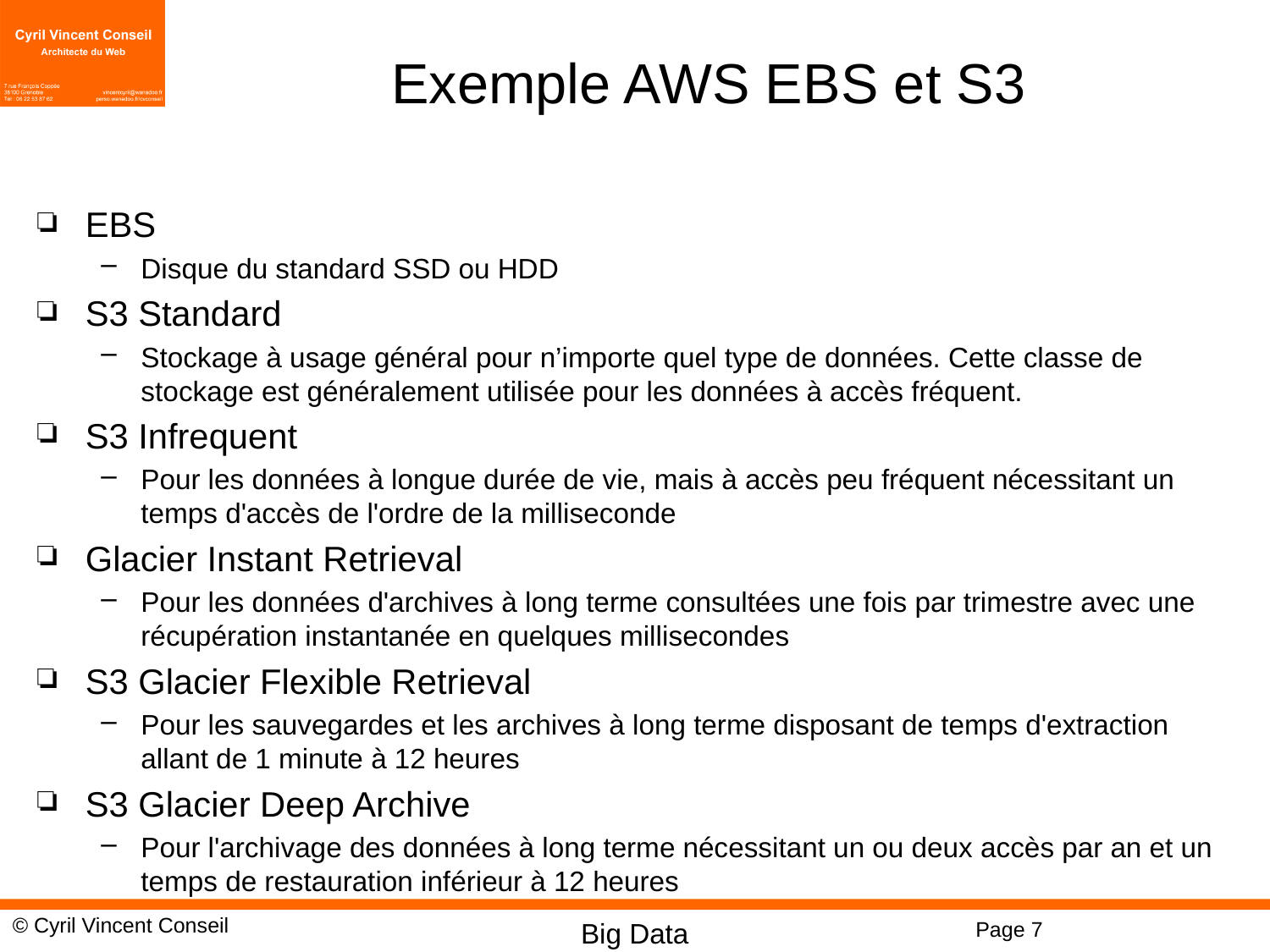

# Exemple AWS EBS et S3
EBS
Disque du standard SSD ou HDD
S3 Standard
Stockage à usage général pour n’importe quel type de données. Cette classe de stockage est généralement utilisée pour les données à accès fréquent.
S3 Infrequent
Pour les données à longue durée de vie, mais à accès peu fréquent nécessitant un temps d'accès de l'ordre de la milliseconde
Glacier Instant Retrieval
Pour les données d'archives à long terme consultées une fois par trimestre avec une récupération instantanée en quelques millisecondes
S3 Glacier Flexible Retrieval
Pour les sauvegardes et les archives à long terme disposant de temps d'extraction allant de 1 minute à 12 heures
S3 Glacier Deep Archive
Pour l'archivage des données à long terme nécessitant un ou deux accès par an et un temps de restauration inférieur à 12 heures